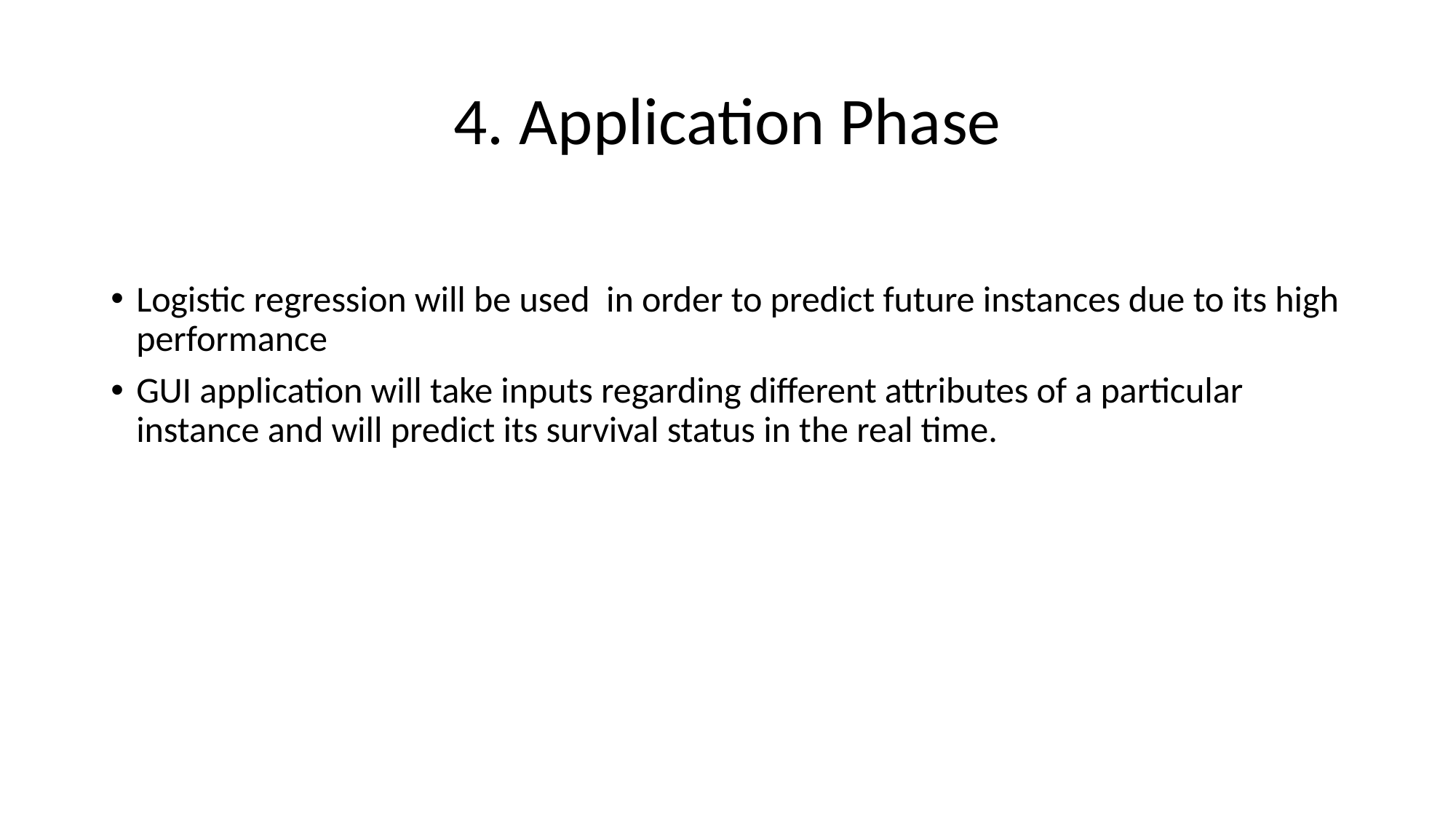

# 4. Application Phase

Logistic regression will be used  in order to predict future instances due to its high performance
GUI application will take inputs regarding different attributes of a particular instance and will predict its survival status in the real time.